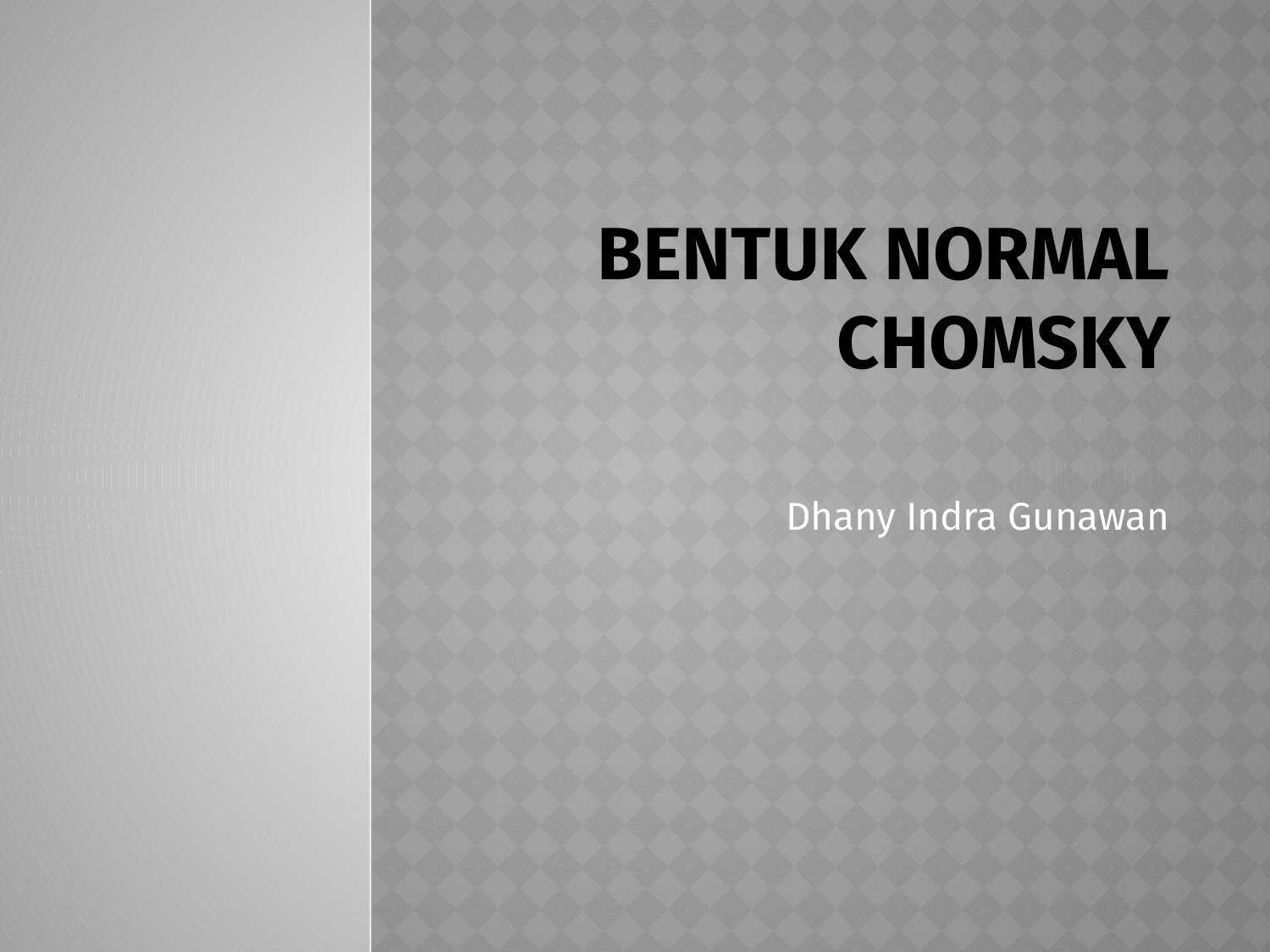

# Bentuk Normal Chomsky
Dhany Indra Gunawan